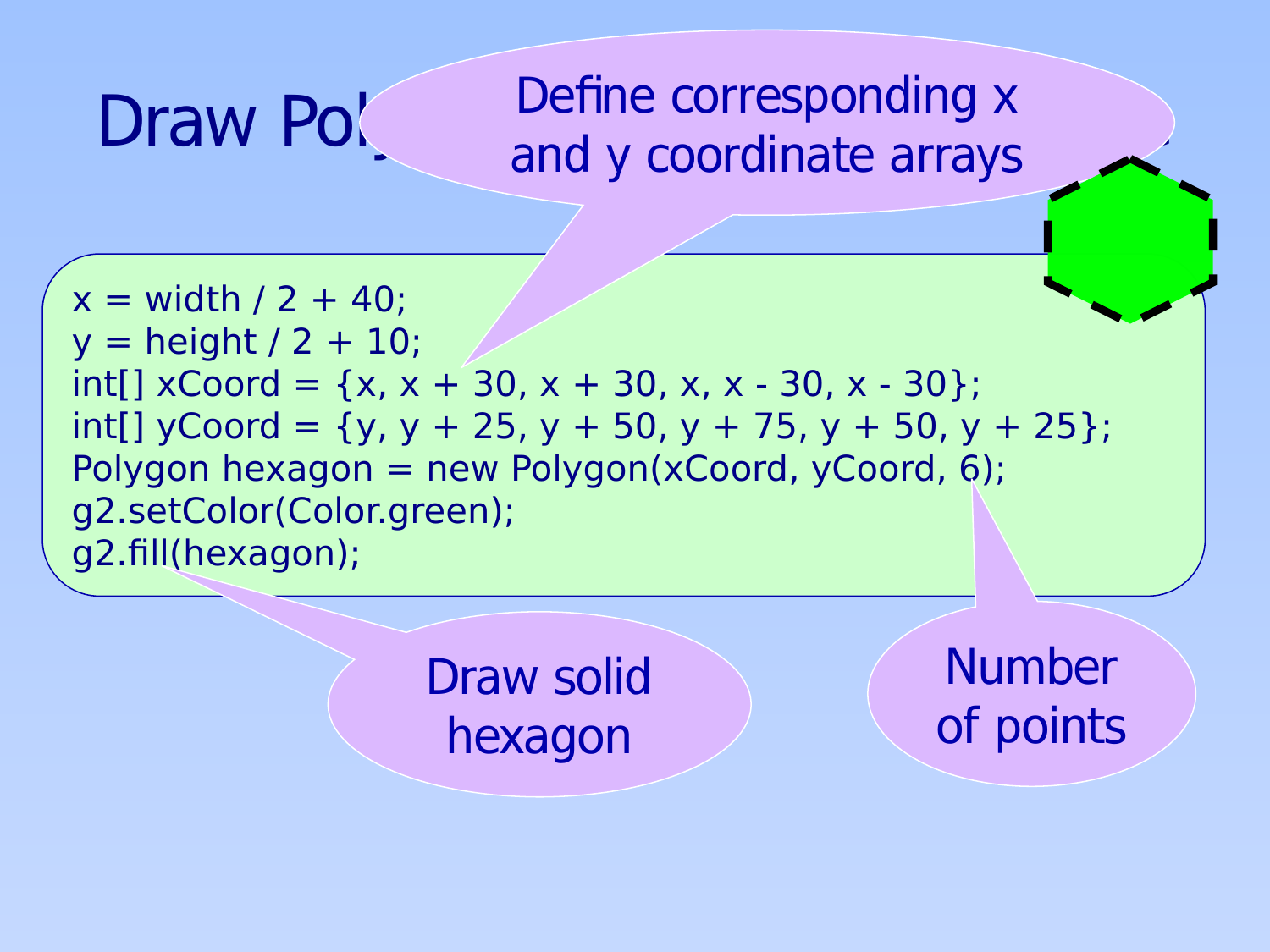

Define corresponding x and y coordinate arrays
# Draw Polygon with Dashed Outline

x = width / 2 + 40;
y = height / 2 + 10;
int[] xCoord = {x, x + 30, x + 30, x, x - 30, x - 30};
int[] yCoord = {y, y + 25, y + 50, y + 75, y + 50, y + 25};
Polygon hexagon = new Polygon(xCoord, yCoord, 6);
g2.setColor(Color.green);
g2.fill(hexagon);
Number of points
Draw solid hexagon